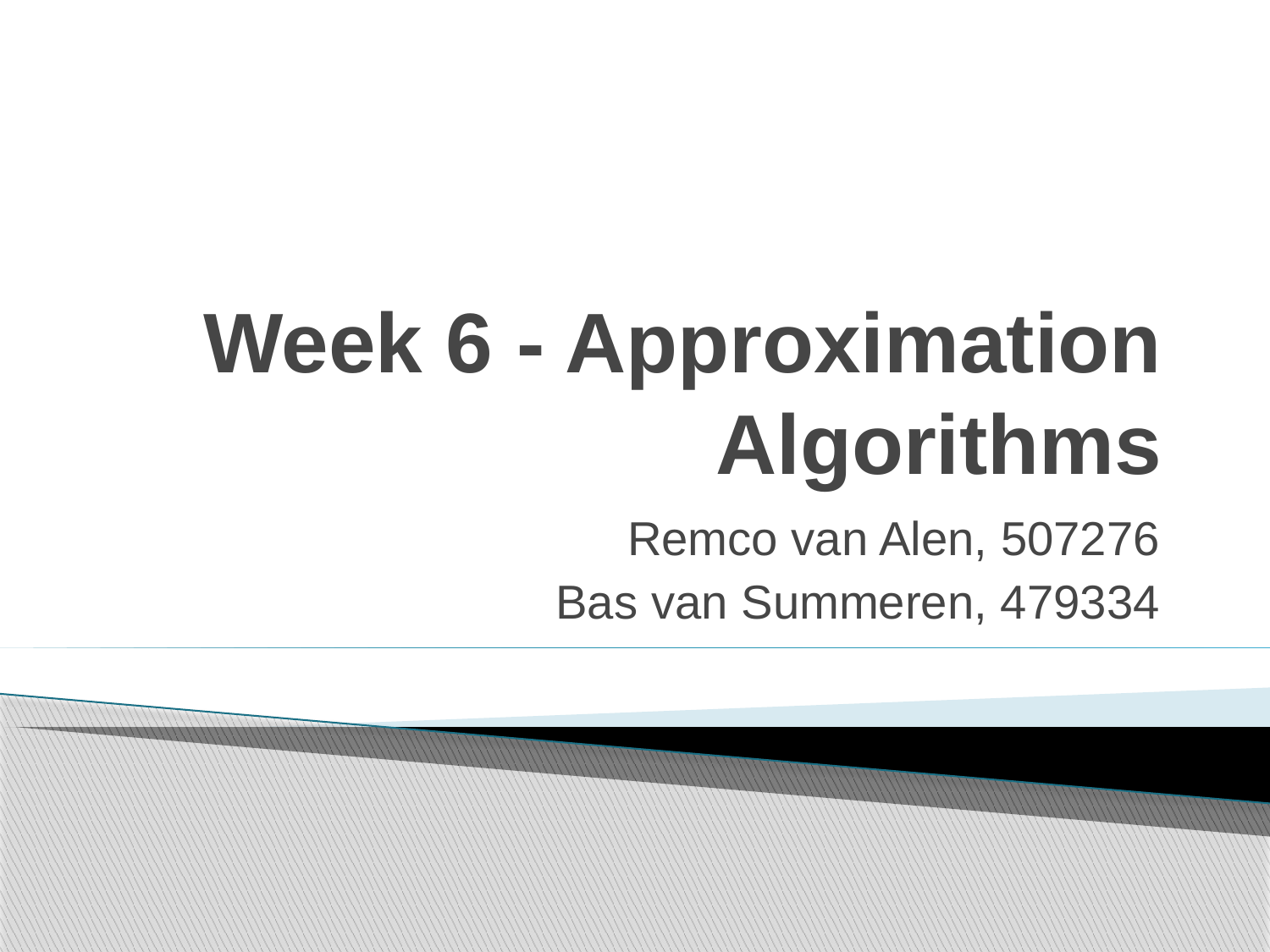

# Week 6 - Approximation Algorithms
Remco van Alen, 507276
Bas van Summeren, 479334